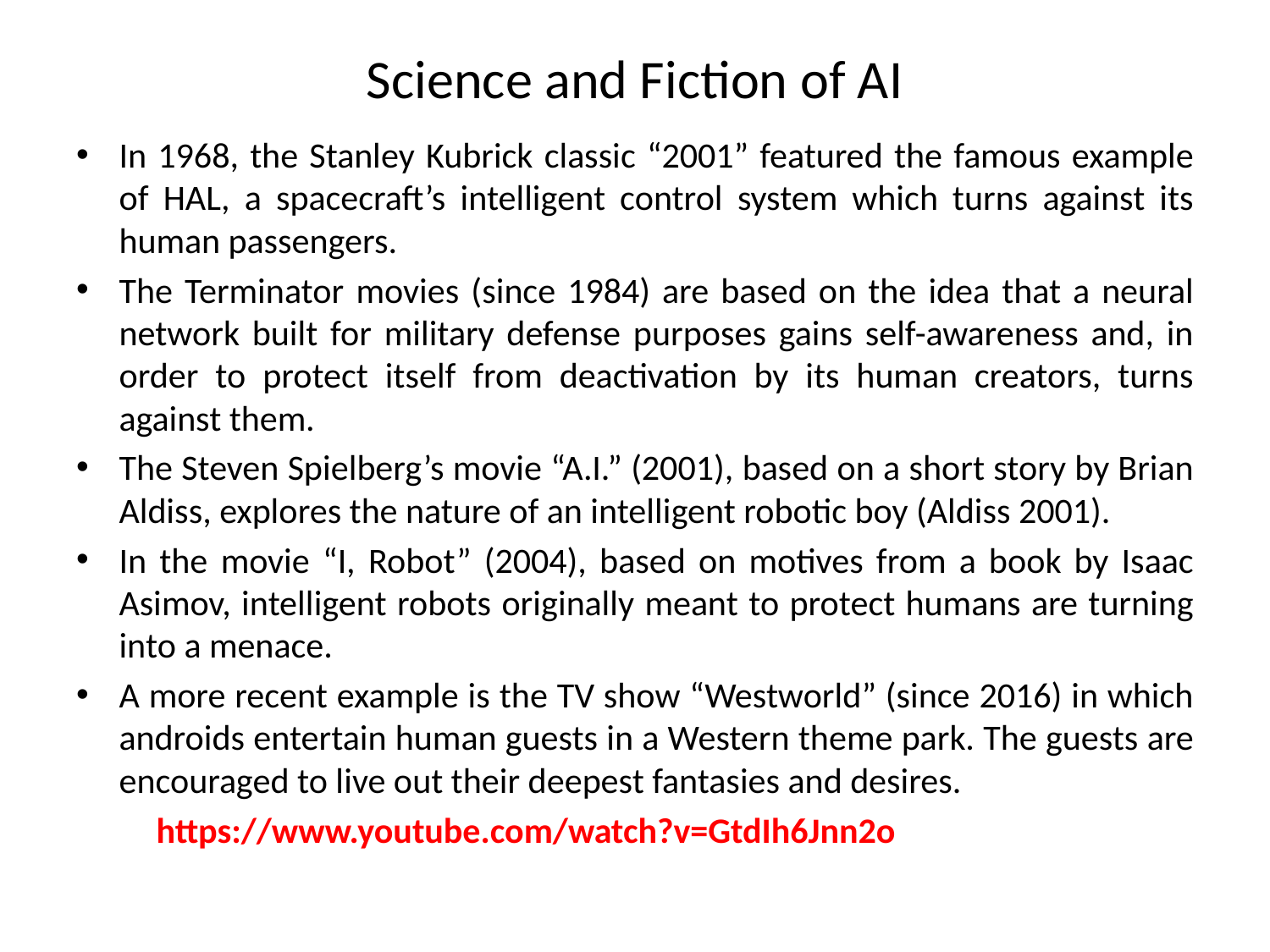

# Science and Fiction of AI
In 1968, the Stanley Kubrick classic “2001” featured the famous example of HAL, a spacecraft’s intelligent control system which turns against its human passengers.
The Terminator movies (since 1984) are based on the idea that a neural network built for military defense purposes gains self-awareness and, in order to protect itself from deactivation by its human creators, turns against them.
The Steven Spielberg’s movie “A.I.” (2001), based on a short story by Brian Aldiss, explores the nature of an intelligent robotic boy (Aldiss 2001).
In the movie “I, Robot” (2004), based on motives from a book by Isaac Asimov, intelligent robots originally meant to protect humans are turning into a menace.
A more recent example is the TV show “Westworld” (since 2016) in which androids entertain human guests in a Western theme park. The guests are encouraged to live out their deepest fantasies and desires.
	https://www.youtube.com/watch?v=GtdIh6Jnn2o